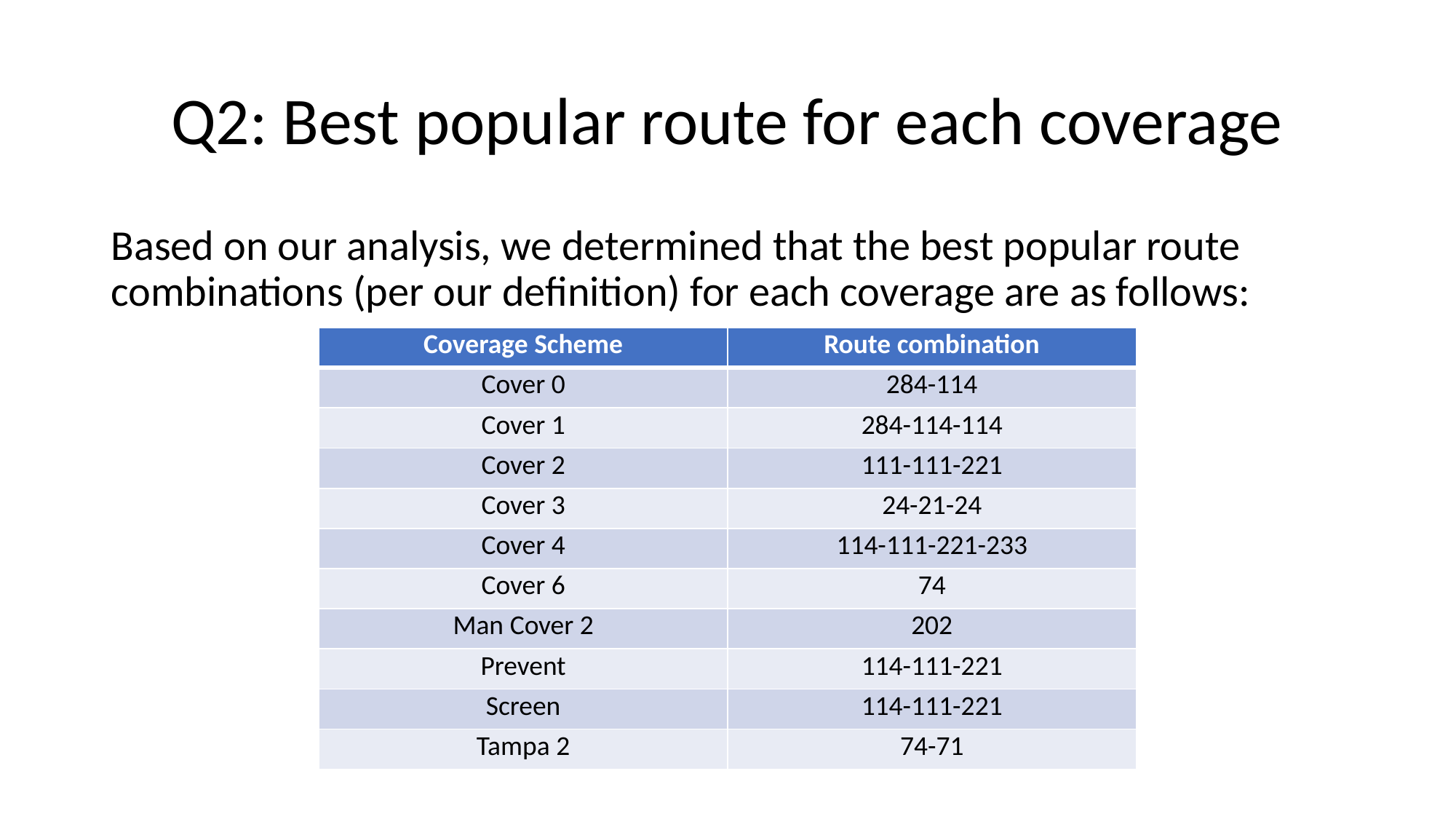

# Q2: Best popular route for each coverage
Based on our analysis, we determined that the best popular route combinations (per our definition) for each coverage are as follows:
| Coverage Scheme | Route combination |
| --- | --- |
| Cover 0 | 284-114 |
| Cover 1 | 284-114-114 |
| Cover 2 | 111-111-221 |
| Cover 3 | 24-21-24 |
| Cover 4 | 114-111-221-233 |
| Cover 6 | 74 |
| Man Cover 2 | 202 |
| Prevent | 114-111-221 |
| Screen | 114-111-221 |
| Tampa 2 | 74-71 |